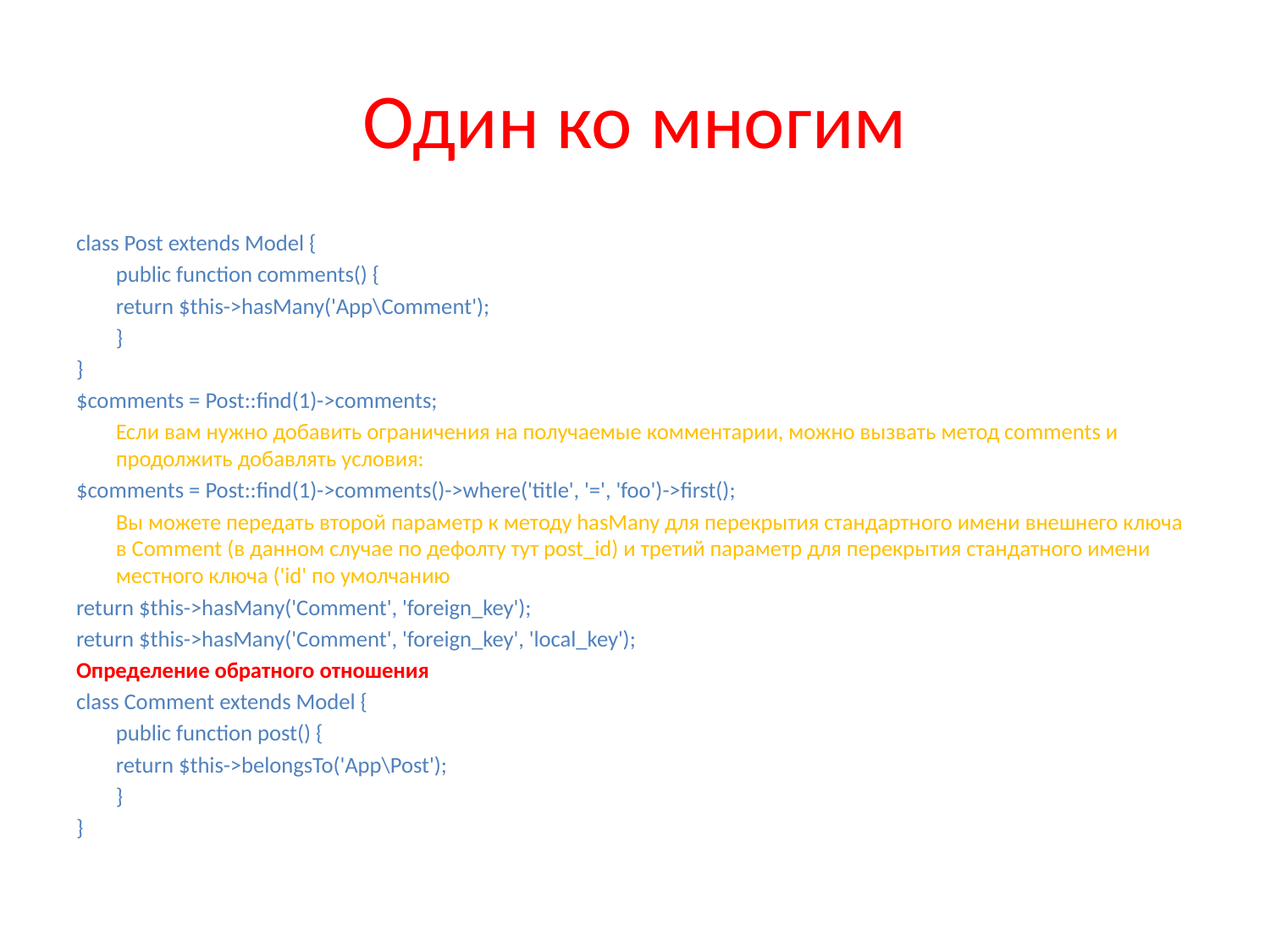

# Один ко многим
class Post extends Model {
	public function comments() {
		return $this->hasMany('App\Comment');
	}
}
$comments = Post::find(1)->comments;
	Если вам нужно добавить ограничения на получаемые комментарии, можно вызвать метод comments и продолжить добавлять условия:
$comments = Post::find(1)->comments()->where('title', '=', 'foo')->first();
	Вы можете передать второй параметр к методу hasMany для перекрытия стандартного имени внешнего ключа в Comment (в данном случае по дефолту тут post_id) и третий параметр для перекрытия стандатного имени местного ключа ('id' по умолчанию
return $this->hasMany('Comment', 'foreign_key');
return $this->hasMany('Comment', 'foreign_key', 'local_key');
Определение обратного отношения
class Comment extends Model {
	public function post() {
		return $this->belongsTo('App\Post');
	}
}